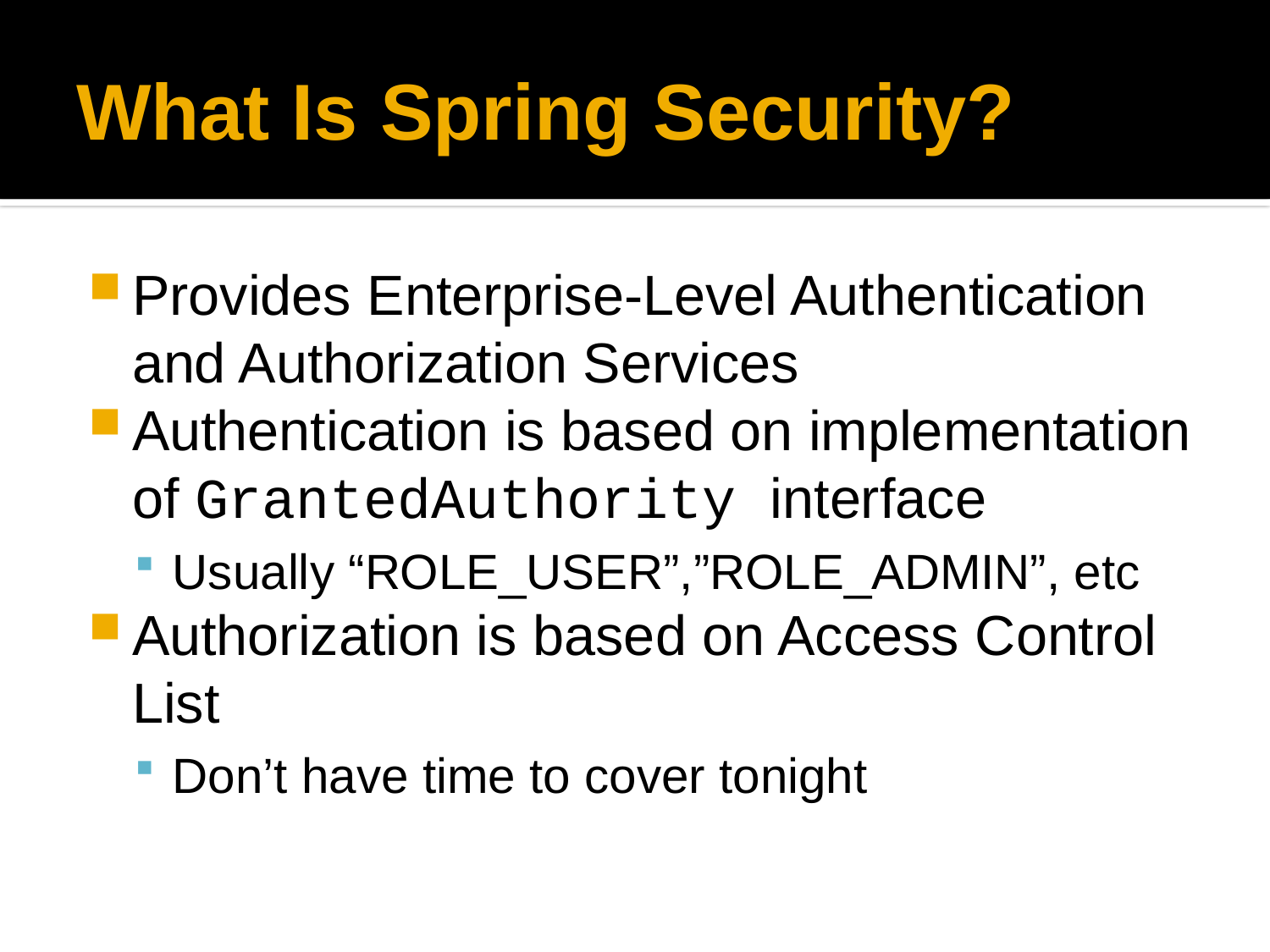

# What Is Spring Security?
Provides Enterprise-Level Authentication and Authorization Services
Authentication is based on implementation of GrantedAuthority interface
Usually “ROLE_USER”,”ROLE_ADMIN”, etc
Authorization is based on Access Control List
Don’t have time to cover tonight